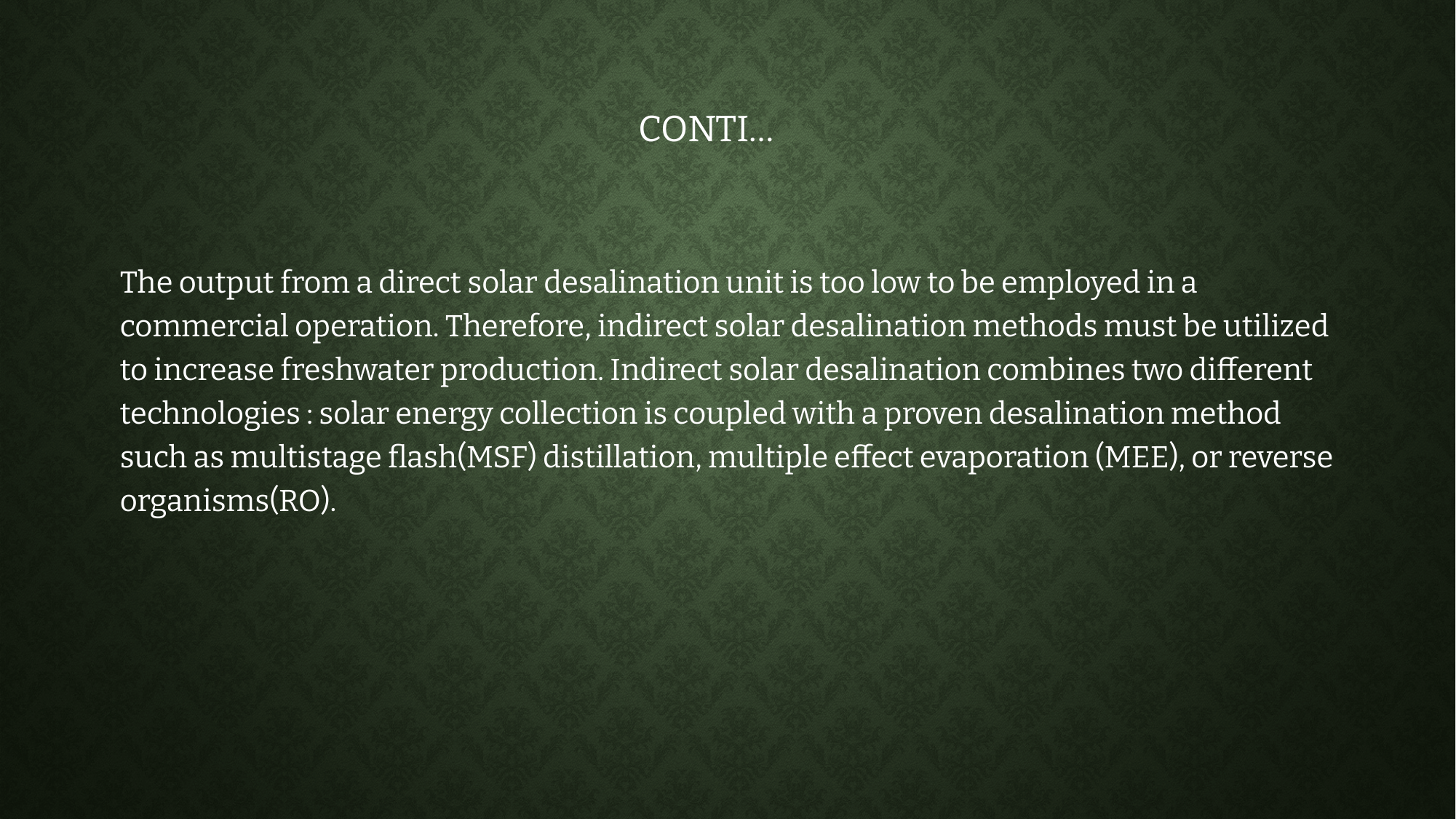

CONTI…
The output from a direct solar desalination unit is too low to be employed in a commercial operation. Therefore, indirect solar desalination methods must be utilized to increase freshwater production. Indirect solar desalination combines two different technologies : solar energy collection is coupled with a proven desalination method such as multistage flash(MSF) distillation, multiple effect evaporation (MEE), or reverse organisms(RO).